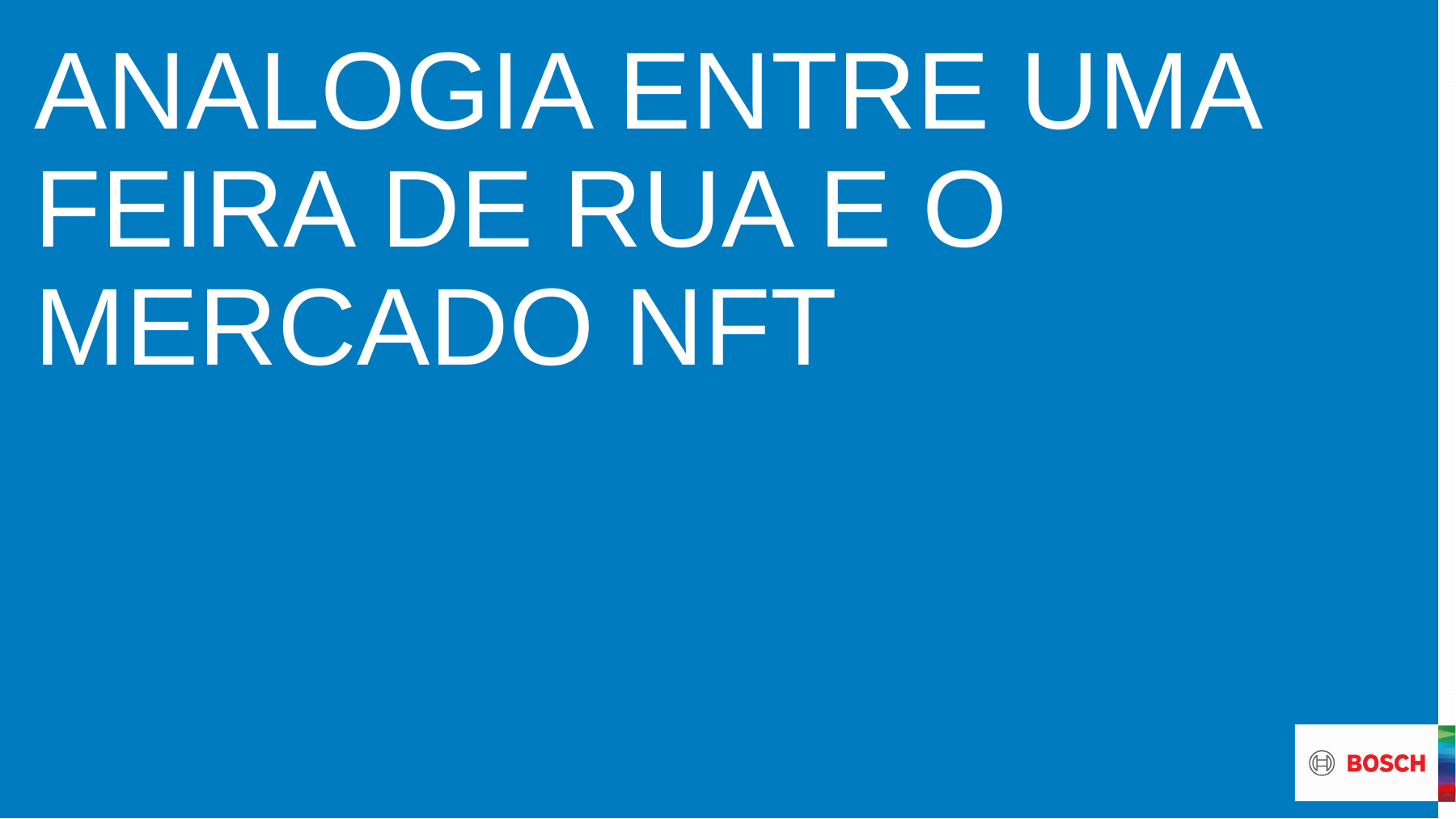

# Analogia entre uma feira de rua e O MERCADO nft